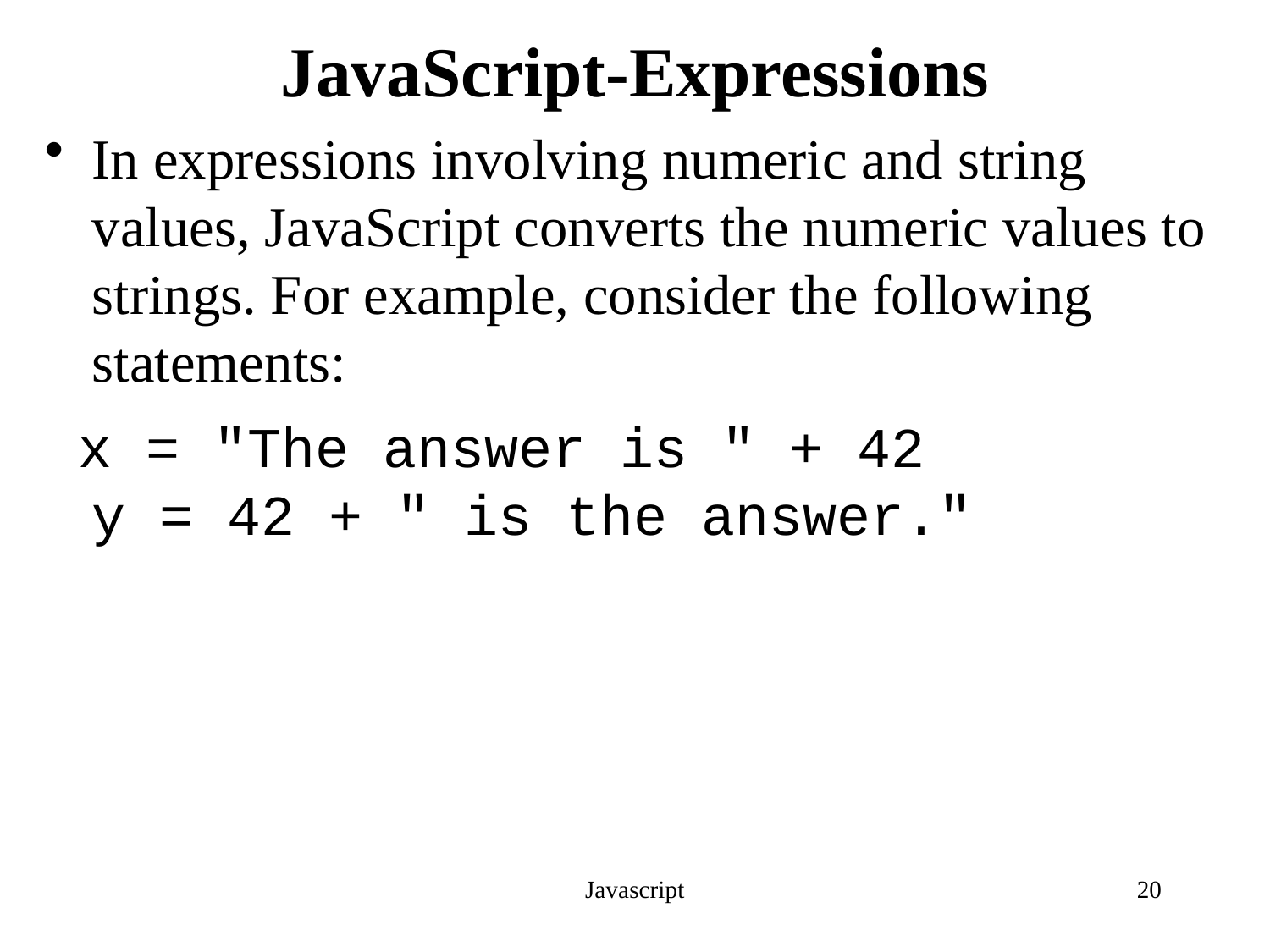

# JavaScript-Expressions
In expressions involving numeric and string values, JavaScript converts the numeric values to strings. For example, consider the following statements:
 x = "The answer is " + 42
y = 42 + " is the answer."
Javascript
20